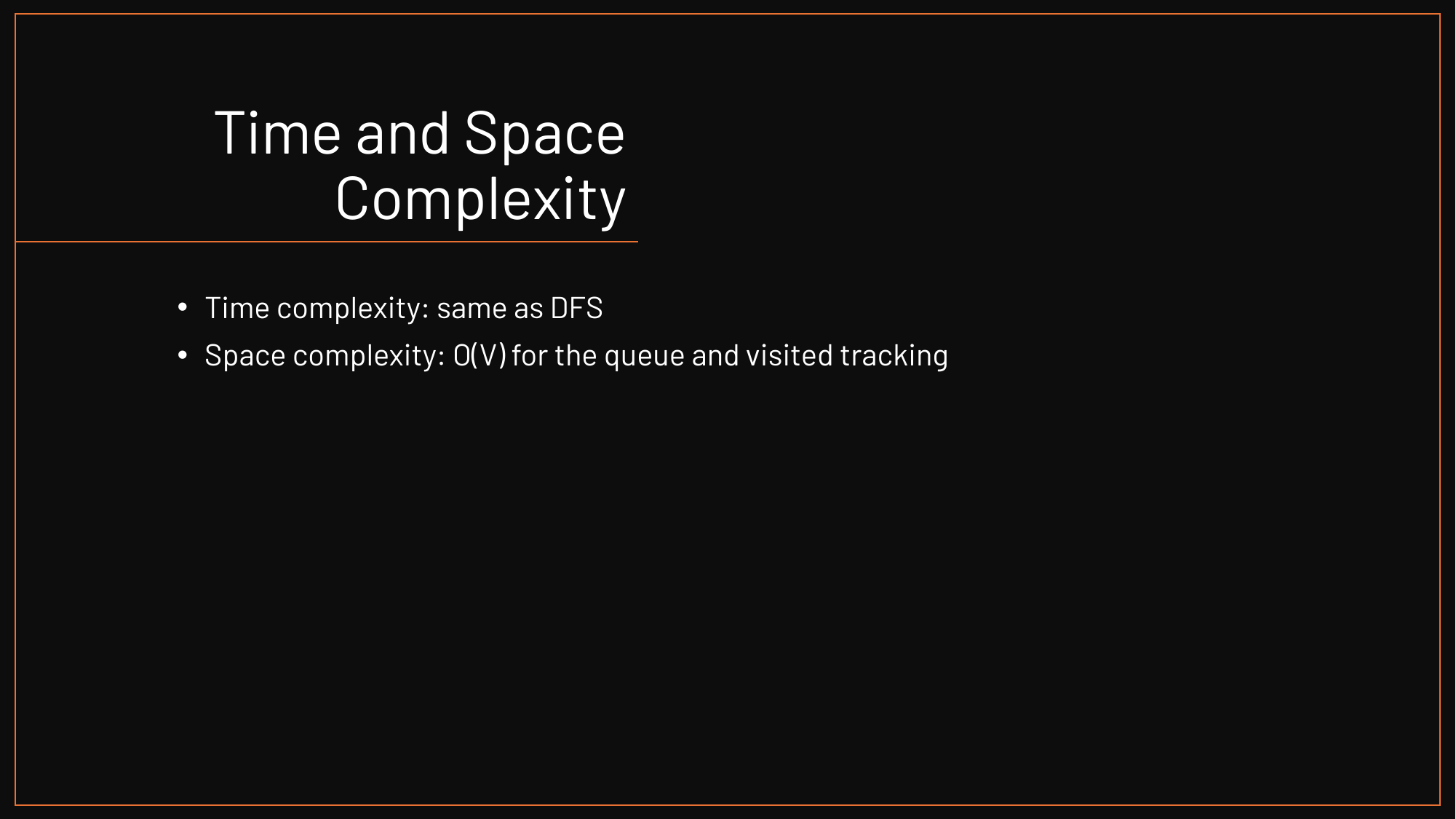

# Time and Space Complexity
Time complexity: same as DFS
Space complexity: O(V) for the queue and visited tracking